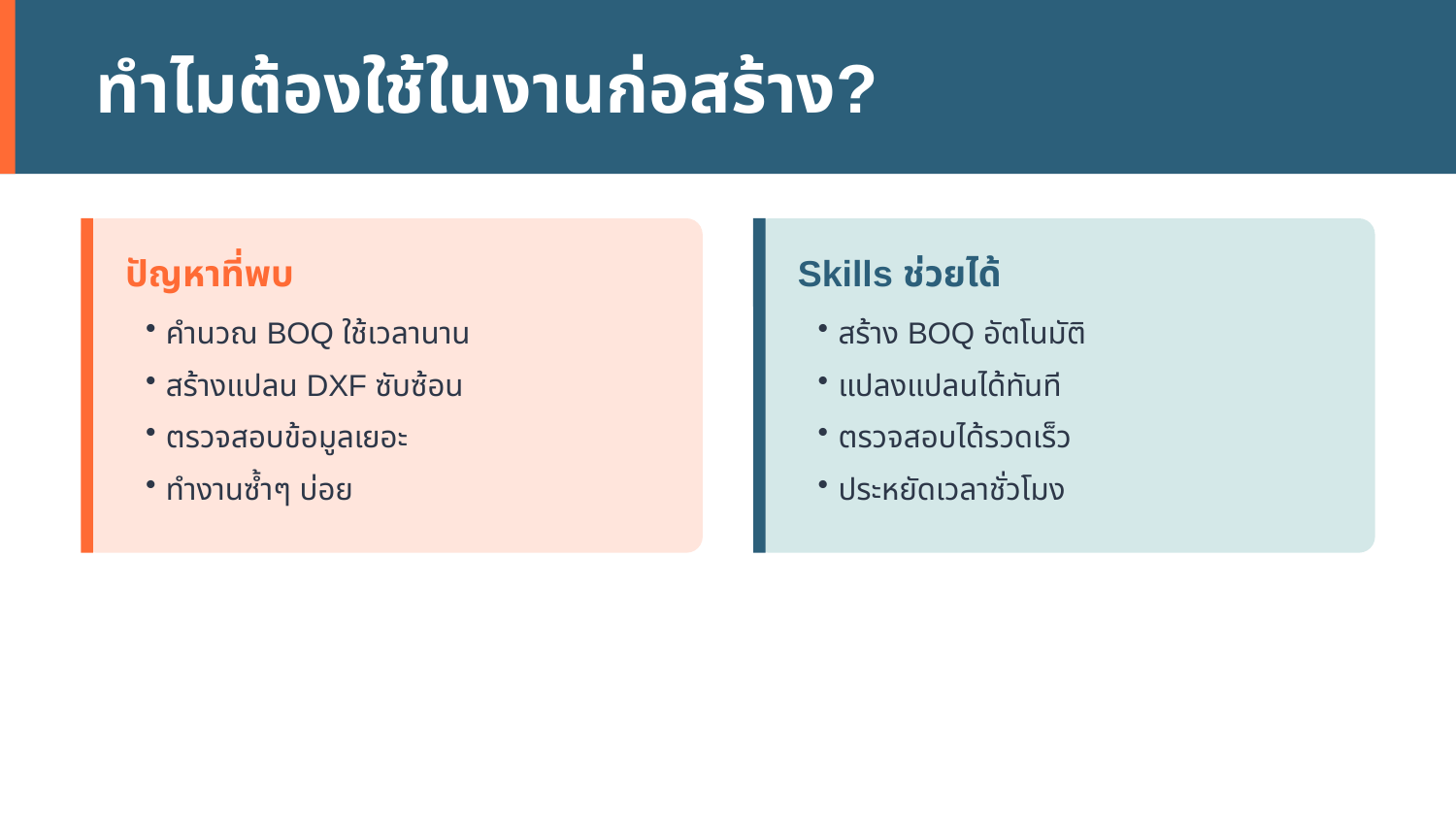

ทำไมต้องใช้ในงานก่อสร้าง?

ปัญหาที่พบ
Skills ช่วยได้
คำนวณ BOQ ใช้เวลานาน
สร้างแปลน DXF ซับซ้อน
ตรวจสอบข้อมูลเยอะ
ทำงานซ้ำๆ บ่อย
สร้าง BOQ อัตโนมัติ
แปลงแปลนได้ทันที
ตรวจสอบได้รวดเร็ว
ประหยัดเวลาชั่วโมง